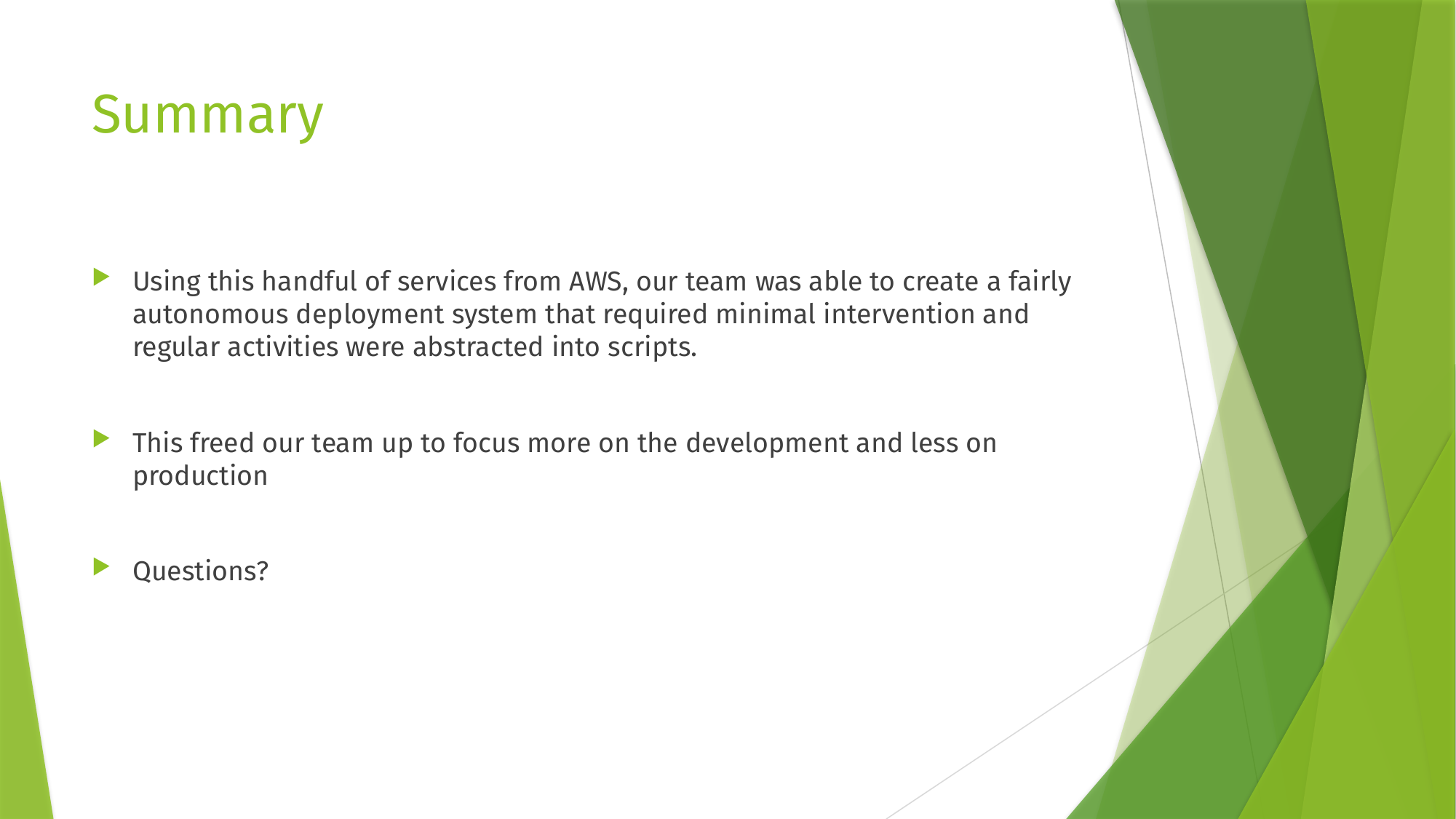

# Summary
Using this handful of services from AWS, our team was able to create a fairly autonomous deployment system that required minimal intervention and regular activities were abstracted into scripts.

This freed our team up to focus more on the development and less on production

Questions?